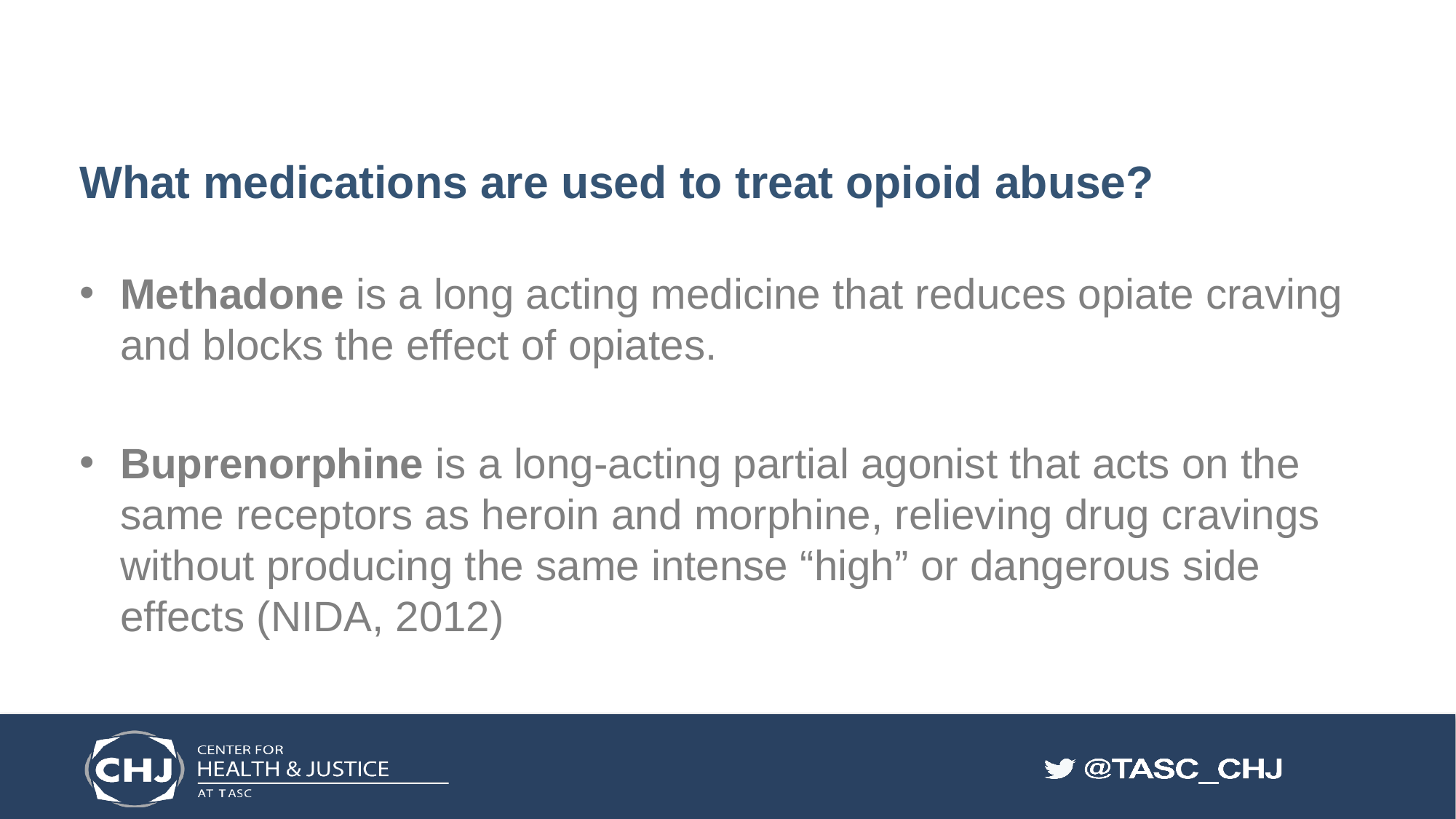

# What medications are used to treat opioid abuse?
Methadone is a long acting medicine that reduces opiate craving and blocks the effect of opiates.

Buprenorphine is a long-acting partial agonist that acts on the same receptors as heroin and morphine, relieving drug cravings without producing the same intense “high” or dangerous side effects (NIDA, 2012)